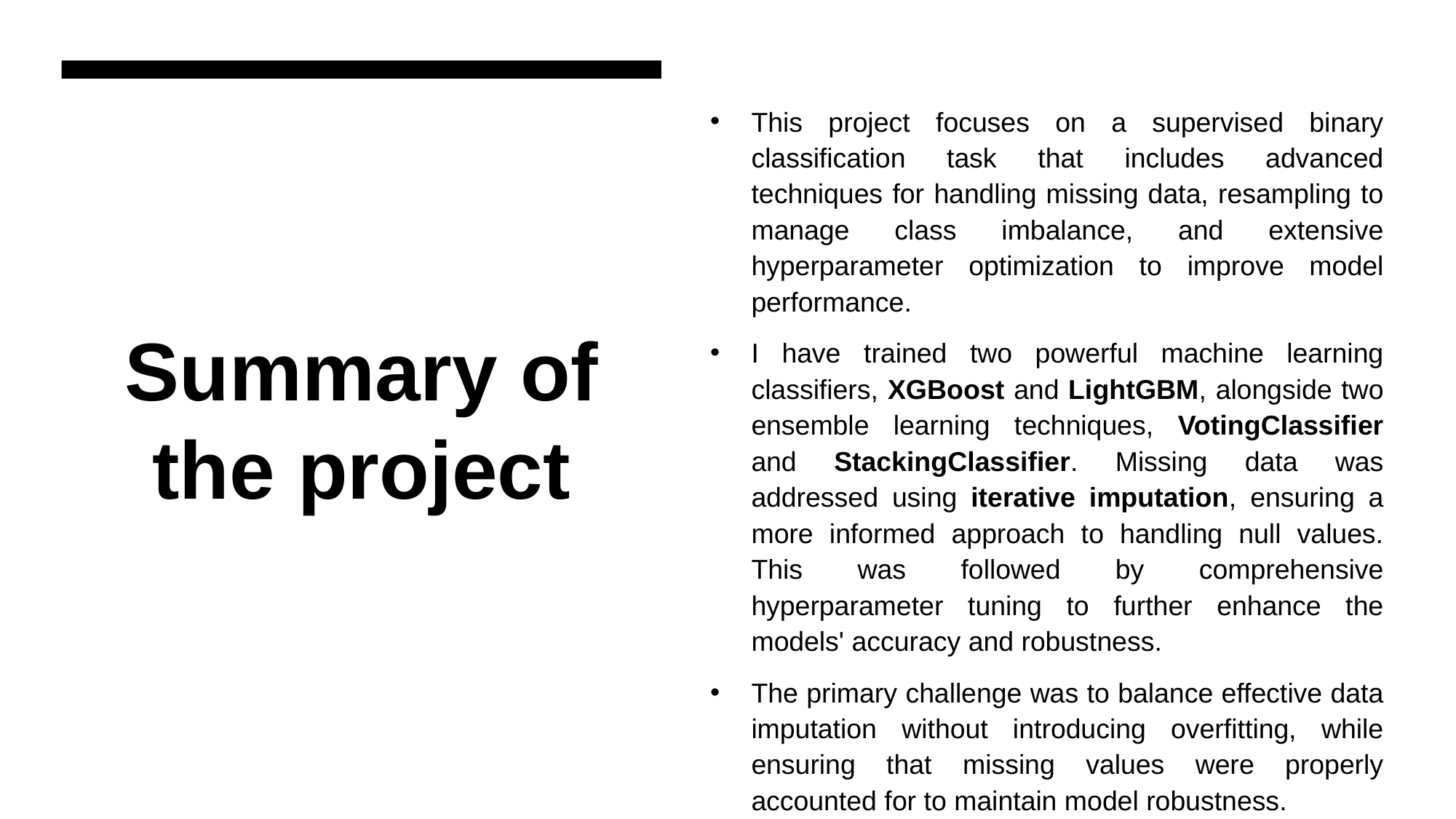

This project focuses on a supervised binary classification task that includes advanced techniques for handling missing data, resampling to manage class imbalance, and extensive hyperparameter optimization to improve model performance.
I have trained two powerful machine learning classifiers, XGBoost and LightGBM, alongside two ensemble learning techniques, VotingClassifier and StackingClassifier. Missing data was addressed using iterative imputation, ensuring a more informed approach to handling null values. This was followed by comprehensive hyperparameter tuning to further enhance the models' accuracy and robustness.
The primary challenge was to balance effective data imputation without introducing overfitting, while ensuring that missing values were properly accounted for to maintain model robustness.
# Summary of the project